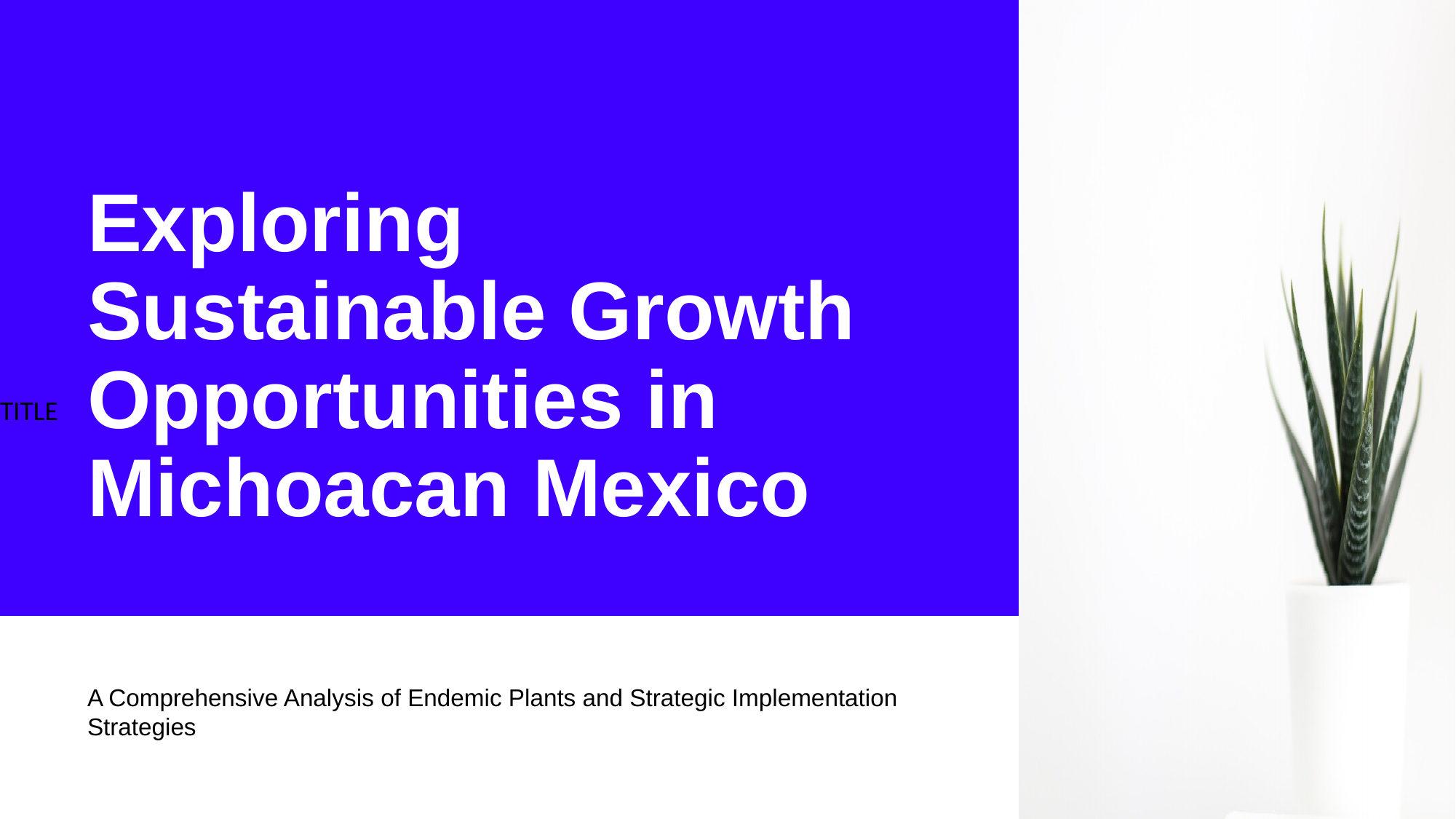

TITLE

Exploring Sustainable Growth Opportunities in Michoacan Mexico

A Comprehensive Analysis of Endemic Plants and Strategic Implementation Strategies